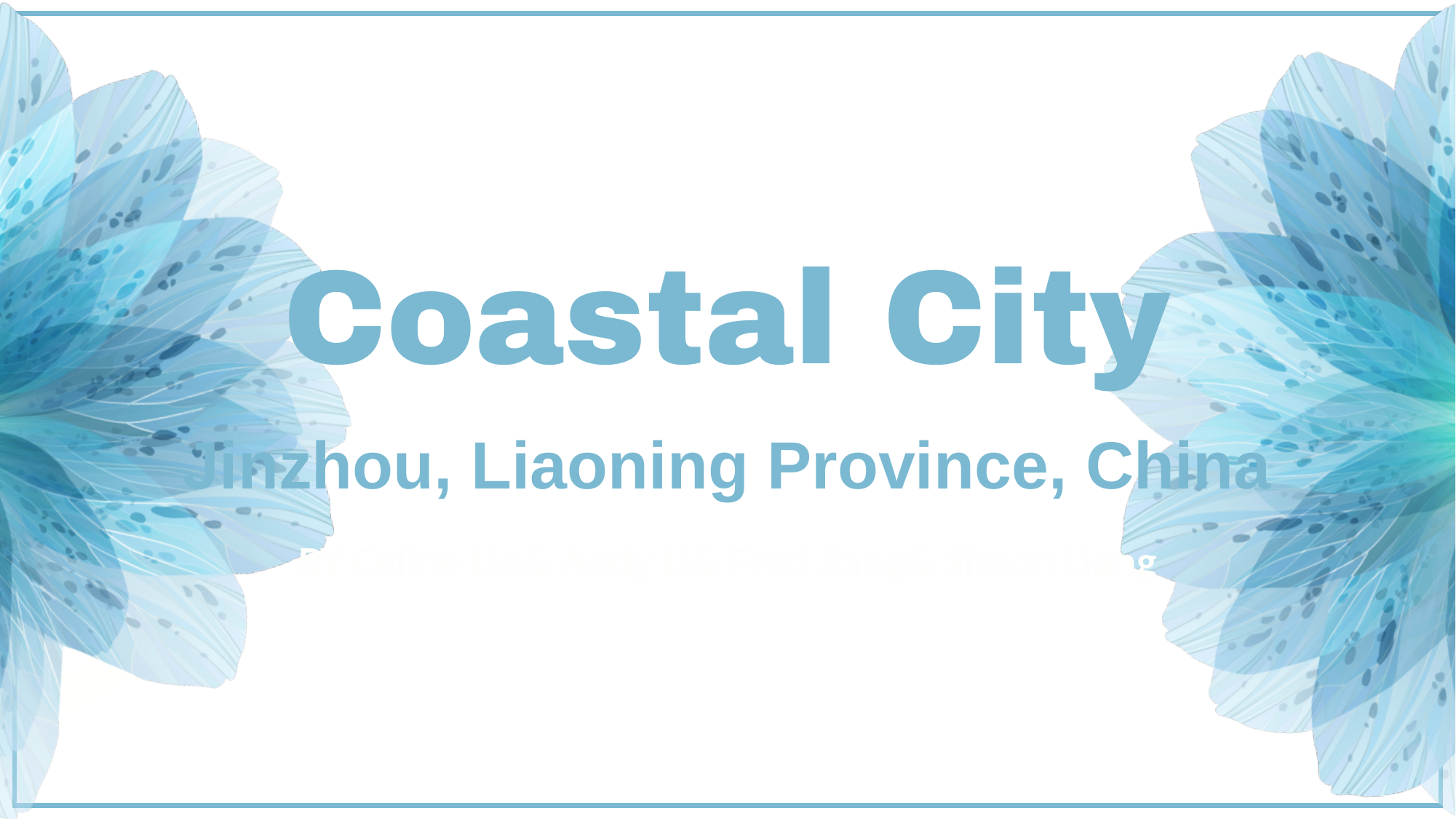

Coastal City
Jinzhou, Liaoning Province, China
BY Celine Lin& Andy Li& Fred Jiang& Simon Liang